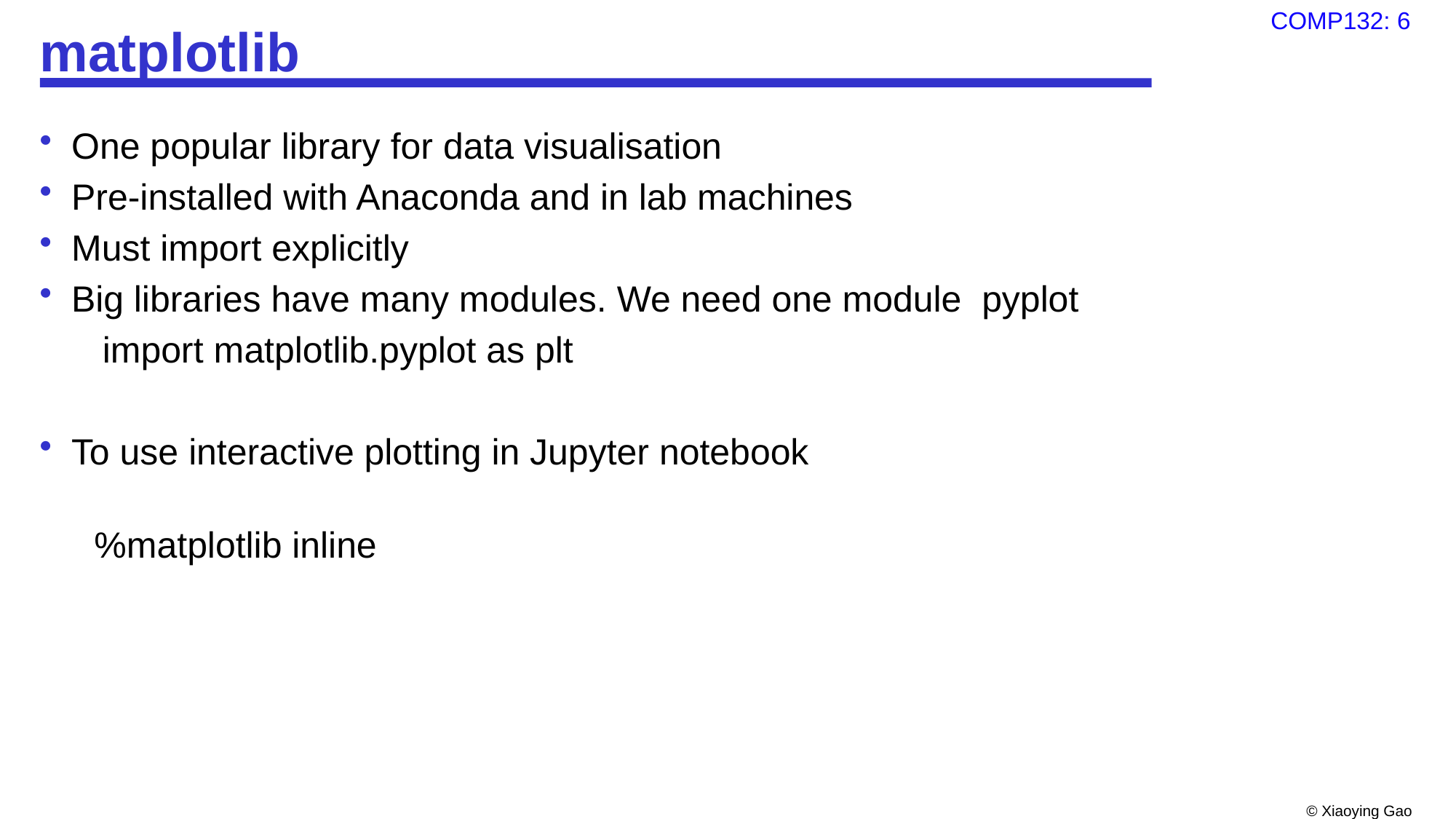

# matplotlib
One popular library for data visualisation
Pre-installed with Anaconda and in lab machines
Must import explicitly
Big libraries have many modules. We need one module  pyplot
 import matplotlib.pyplot as plt

To use interactive plotting in Jupyter notebook

%matplotlib inline